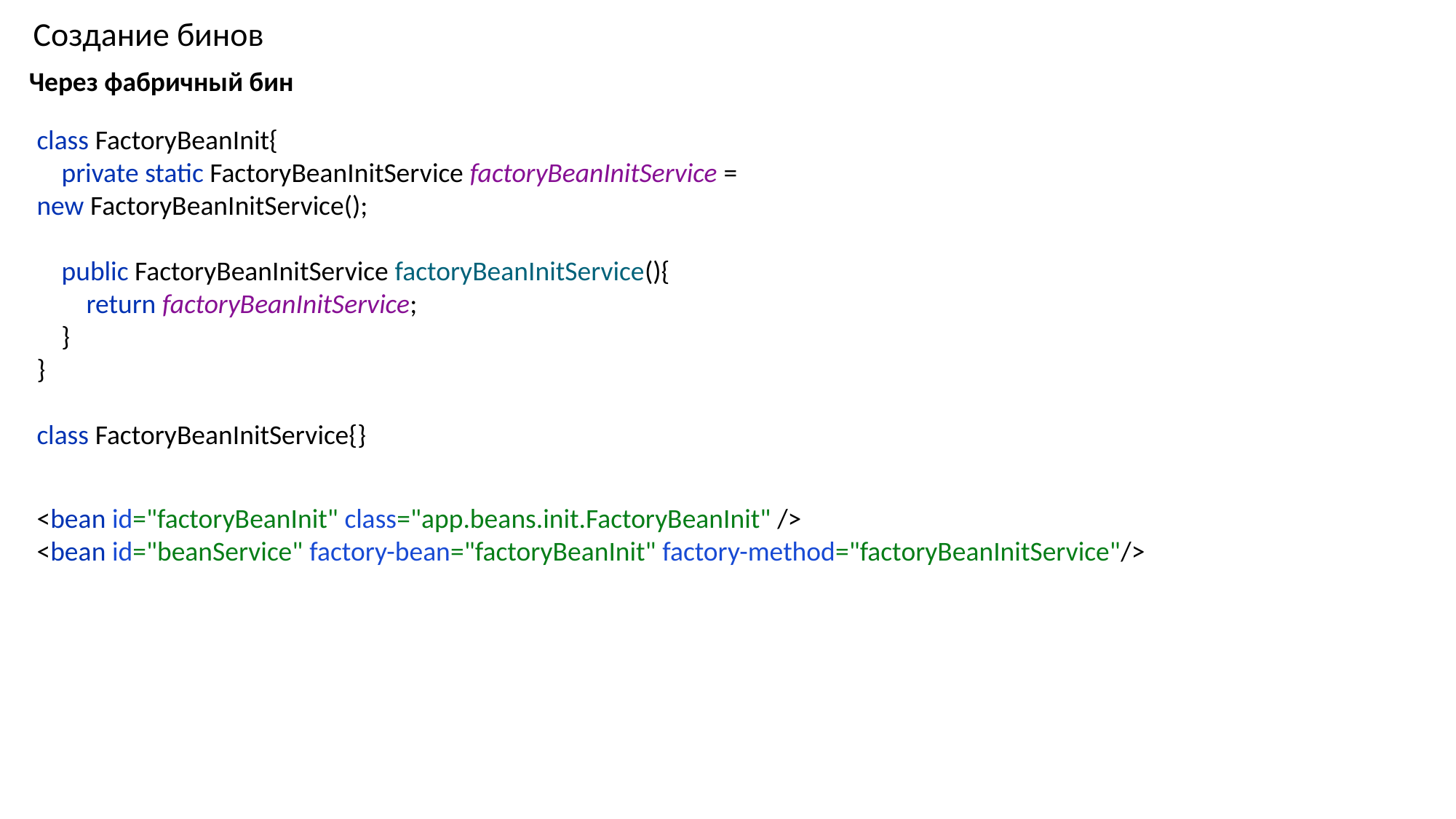

Создание бинов
Через фабричный бин
class FactoryBeanInit{
    private static FactoryBeanInitService factoryBeanInitService = new FactoryBeanInitService();
    public FactoryBeanInitService factoryBeanInitService(){
        return factoryBeanInitService;
    }
}
class FactoryBeanInitService{}
<bean id="factoryBeanInit" class="app.beans.init.FactoryBeanInit" />
<bean id="beanService" factory-bean="factoryBeanInit" factory-method="factoryBeanInitService"/>